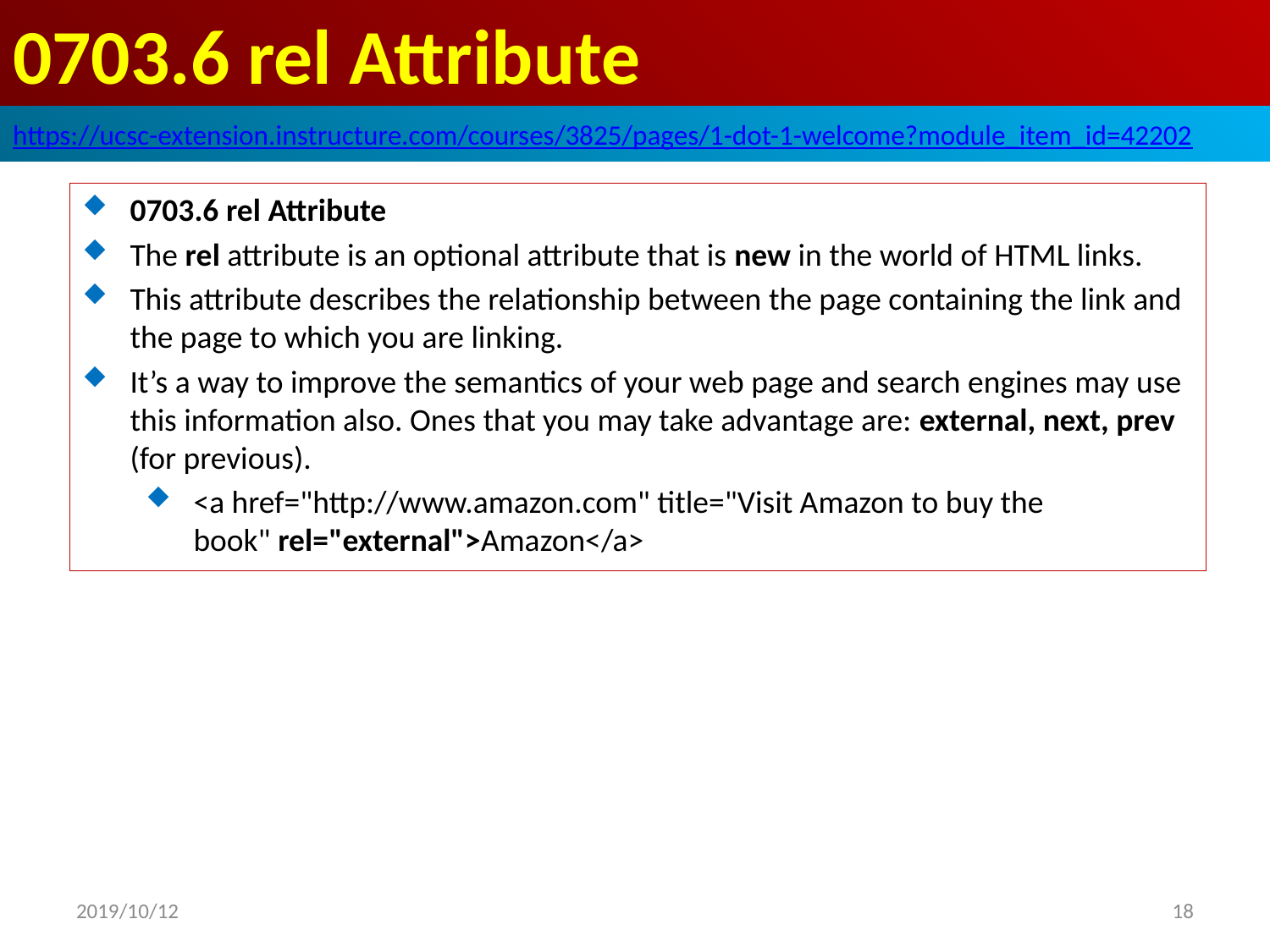

# 0703.6 rel Attribute

https://ucsc-extension.instructure.com/courses/3825/pages/1-dot-1-welcome?module_item_id=42202
0703.6 rel Attribute
The rel attribute is an optional attribute that is new in the world of HTML links.
This attribute describes the relationship between the page containing the link and the page to which you are linking.
It’s a way to improve the semantics of your web page and search engines may use this information also. Ones that you may take advantage are: external, next, prev (for previous).
<a href="http://www.amazon.com" title="Visit Amazon to buy the book" rel="external">Amazon</a>
2019/10/12
18